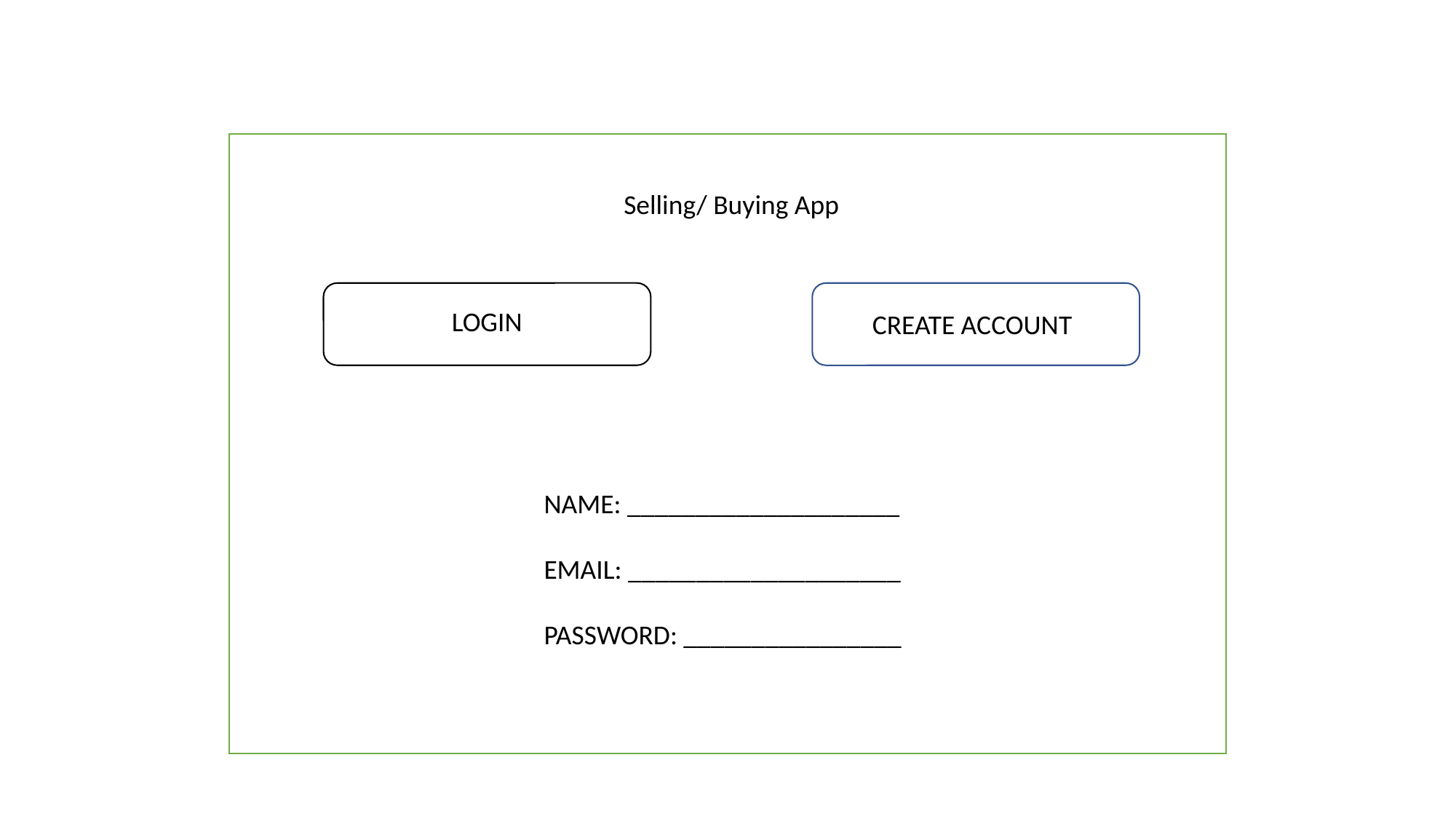

Selling/ Buying App

LOGIN
CREATE ACCOUNT

NAME: ____________________

EMAIL: ____________________

PASSWORD: ________________